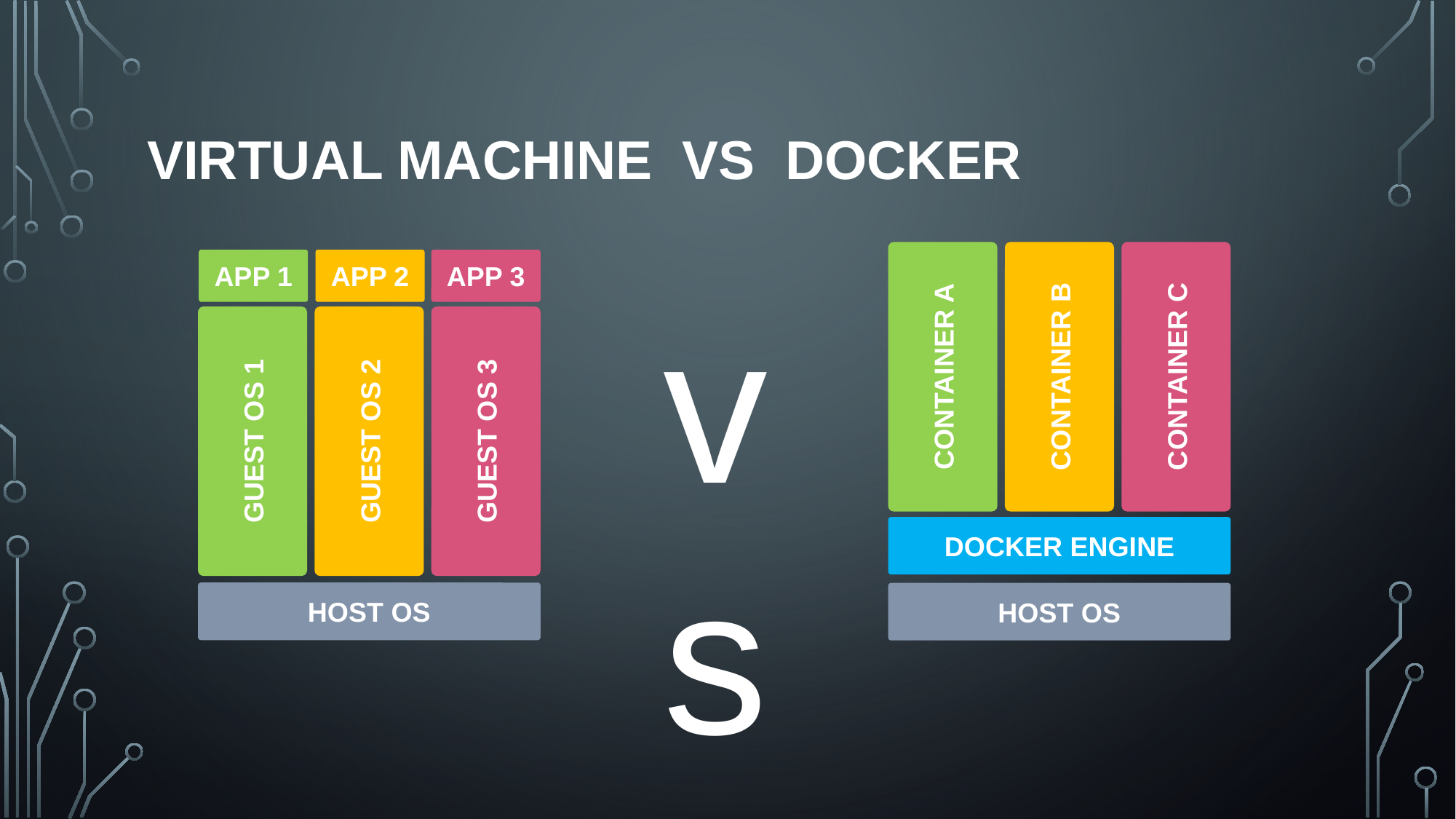

# Virtual Machine  VS  Docker
CONTAINER A
CONTAINER B
CONTAINER C
DOCKER ENGINE
HOST OS
APP 1
APP 2
APP 3
GUEST OS 1
GUEST OS 2
GUEST OS 3
HOST OS

vs